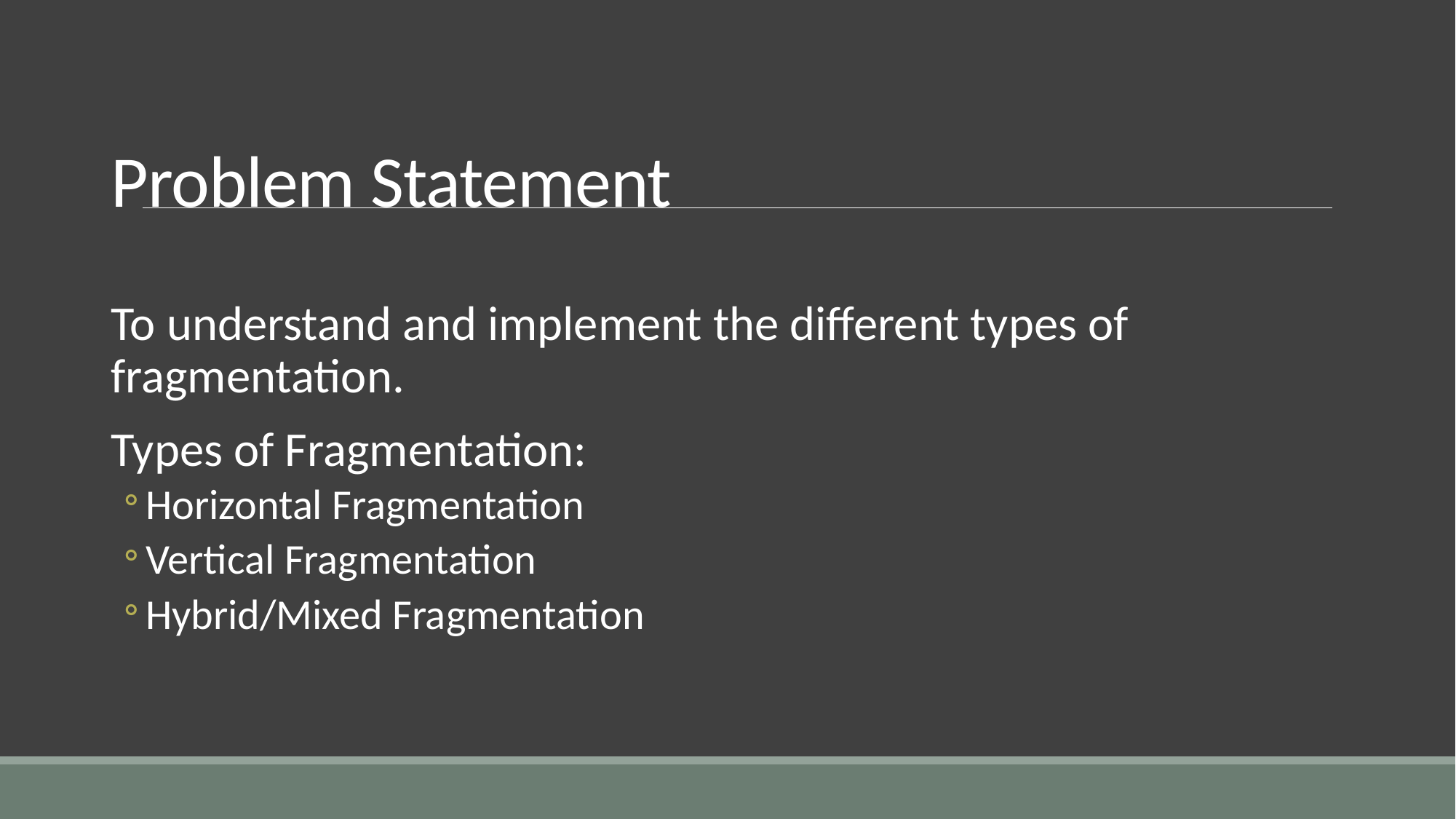

# Problem Statement

To understand and implement the different types of fragmentation.
Types of Fragmentation:
Horizontal Fragmentation
Vertical Fragmentation
Hybrid/Mixed Fragmentation